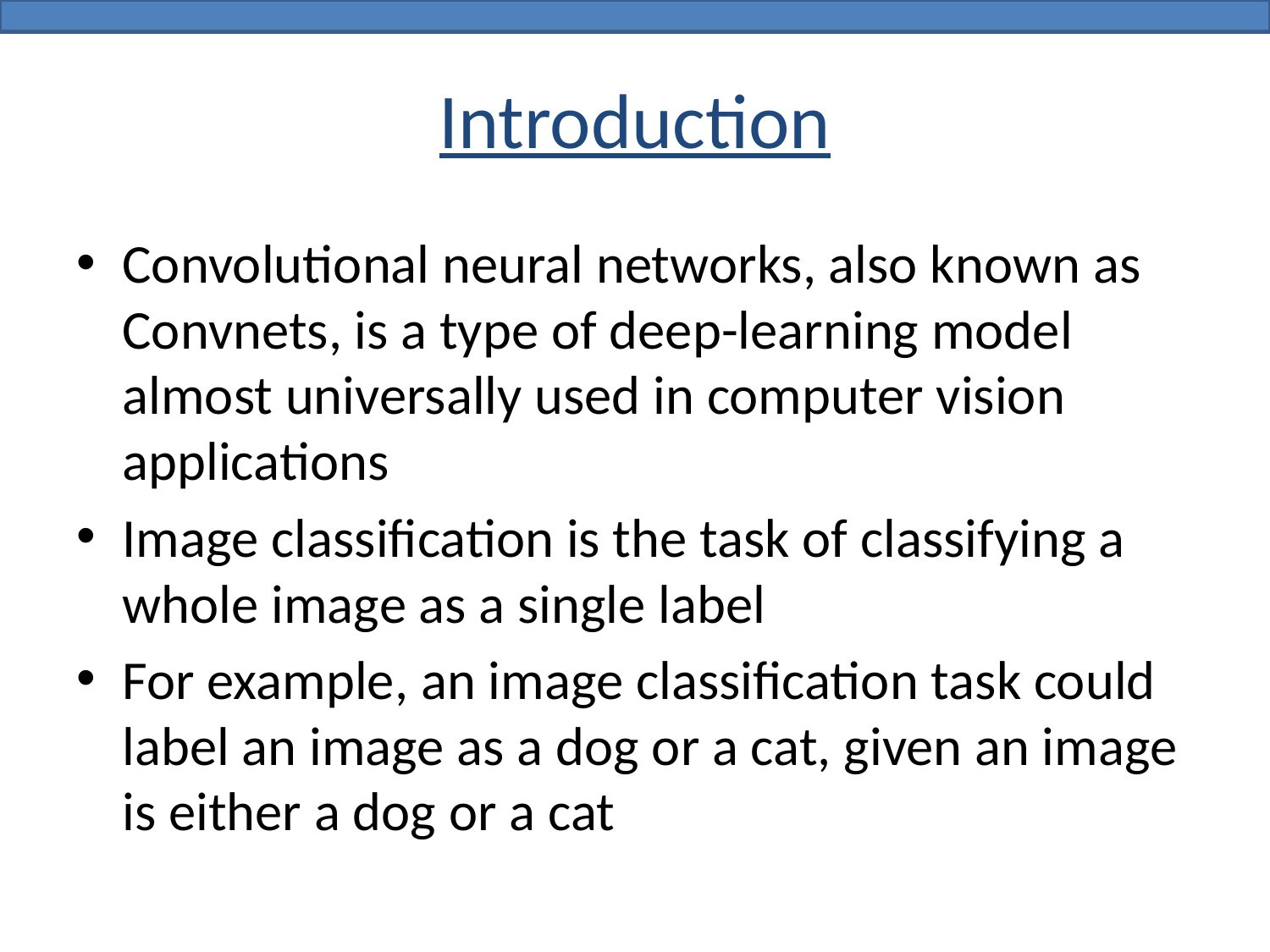

# Introduction
Convolutional neural networks, also known as Convnets, is a type of deep-learning model almost universally used in computer vision applications
Image classification is the task of classifying a whole image as a single label
For example, an image classification task could label an image as a dog or a cat, given an image is either a dog or a cat